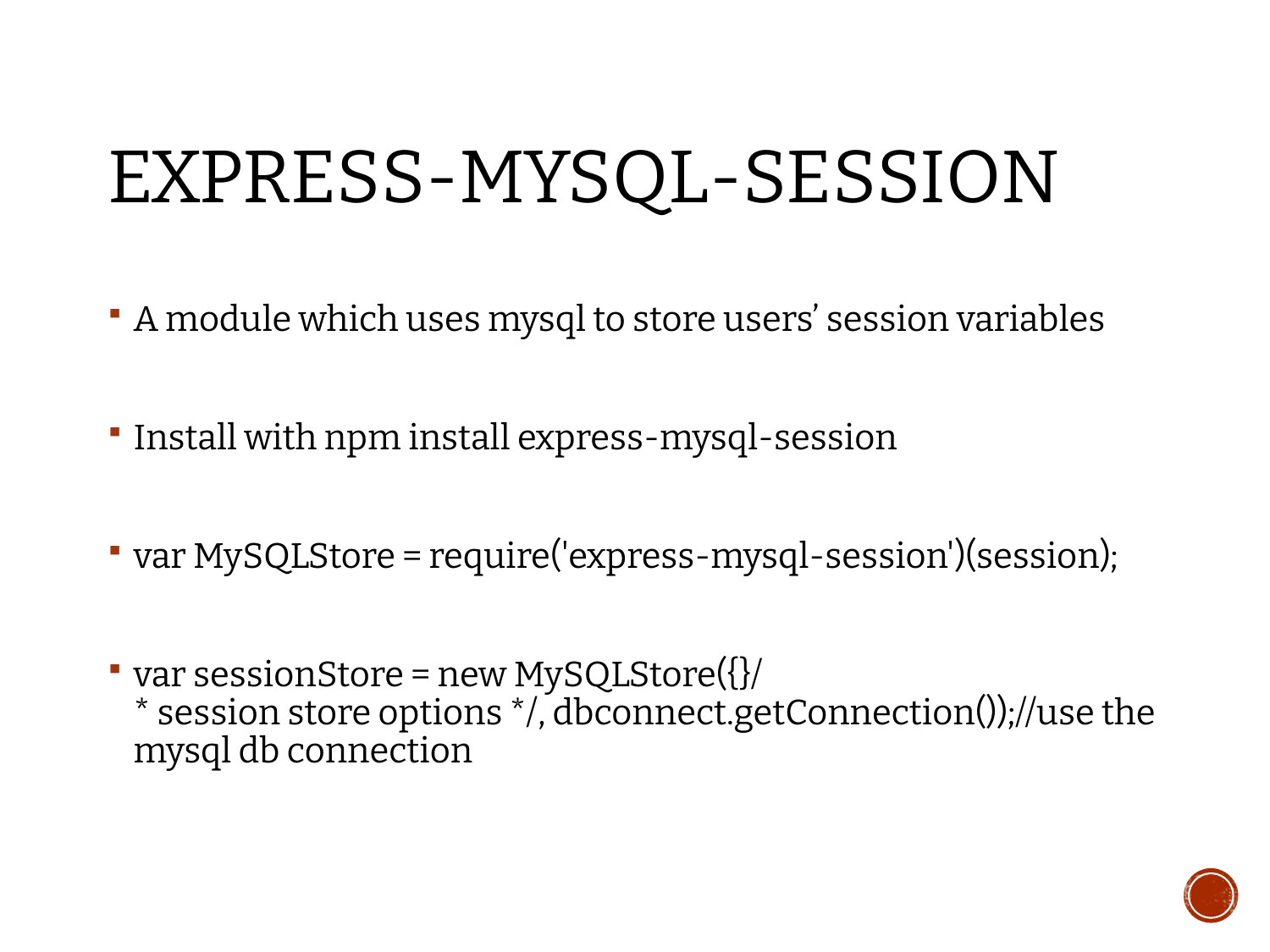

# Express-mysql-session
A module which uses mysql to store users’ session variables

Install with npm install express-mysql-session

var MySQLStore = require('express-mysql-session')(session);

var sessionStore = new MySQLStore({}/* session store options */, dbconnect.getConnection());//use the mysql db connection